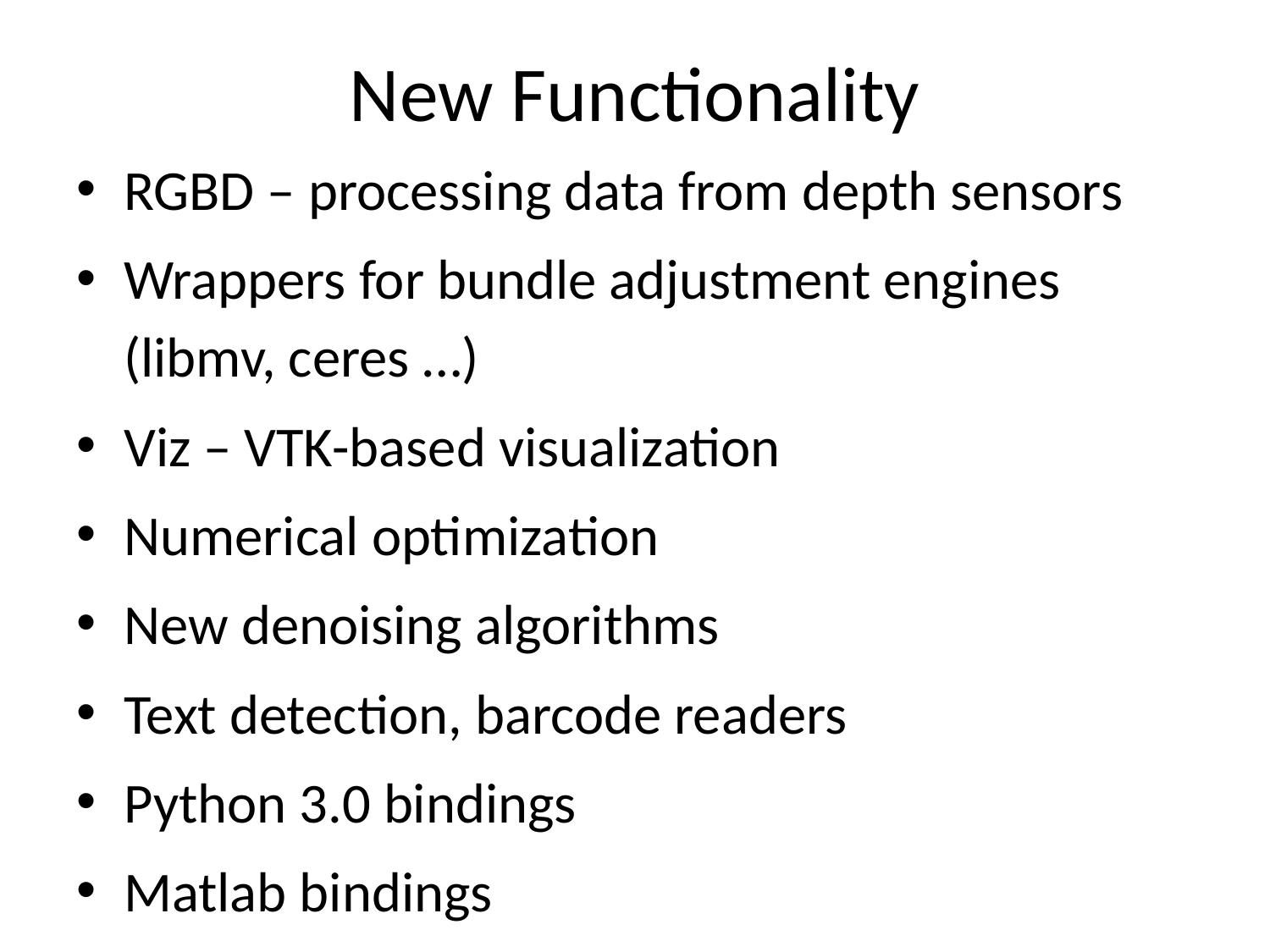

# New Functionality
RGBD – processing data from depth sensors
Wrappers for bundle adjustment engines (libmv, ceres …)
Viz – VTK-based visualization
Numerical optimization
New denoising algorithms
Text detection, barcode readers
Python 3.0 bindings
Matlab bindings